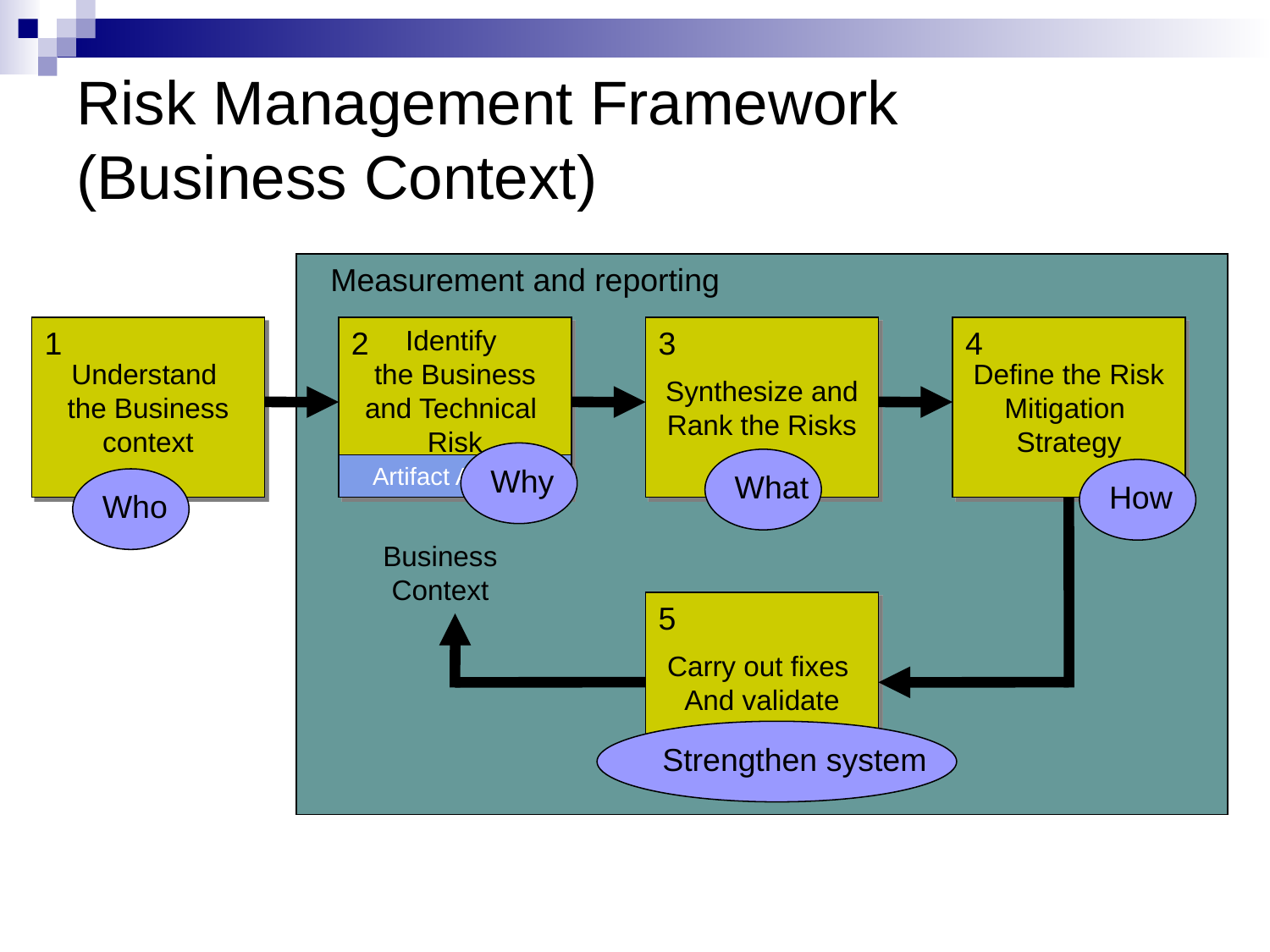

# Risk Management Framework (Business Context)

Measurement and reporting
Understand
the Business
context
1
Identify
the Business
and Technical
Risk

2
Synthesize and
Rank the Risks
3
Define the Risk
Mitigation
Strategy
4

Why
What

Artifact Analysis
How
Who

Business
Context
Carry out fixes
And validate
5

Strengthen system